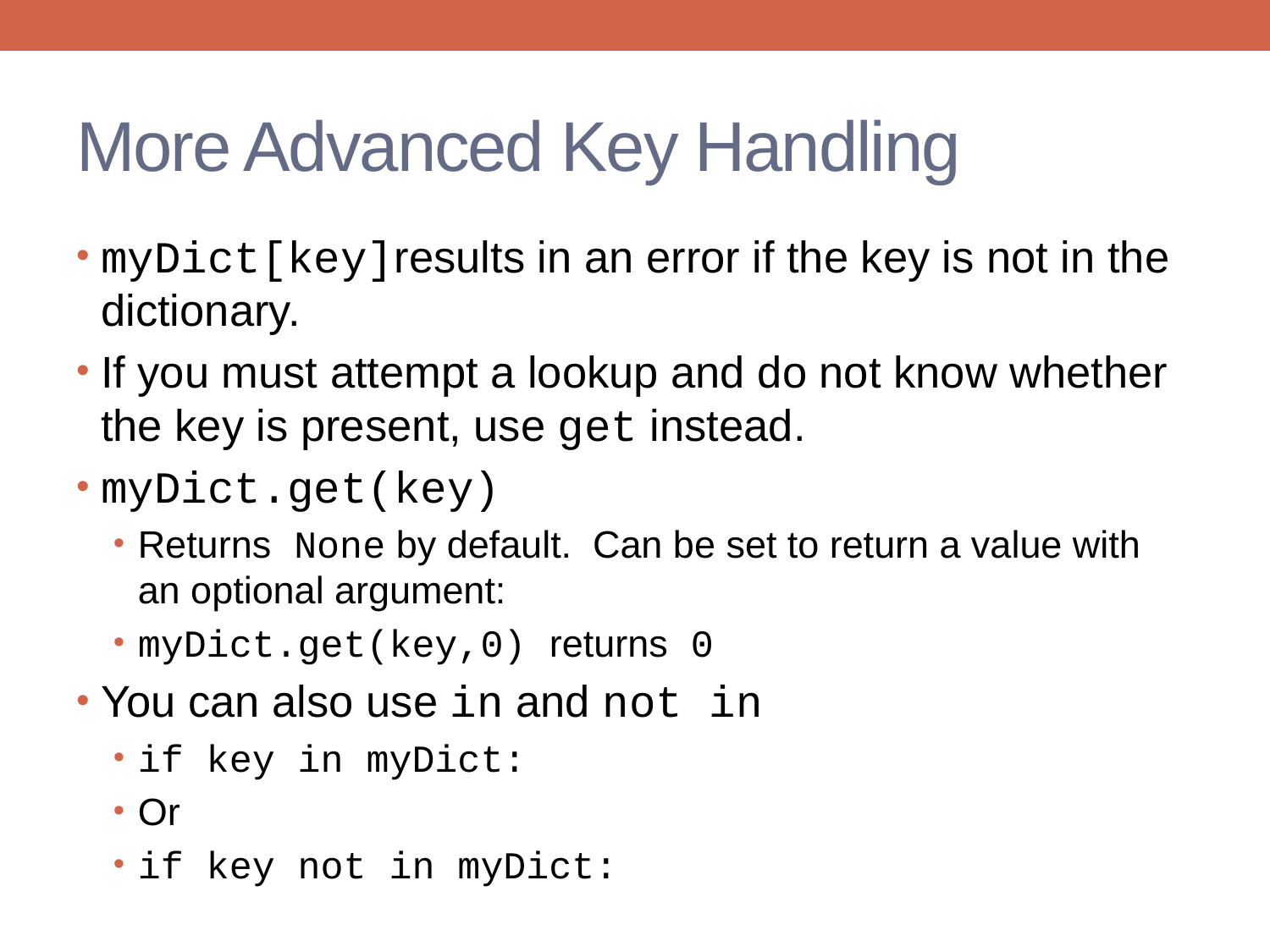

# More Advanced Key Handling
myDict[key]results in an error if the key is not in the dictionary.
If you must attempt a lookup and do not know whether the key is present, use get instead.
myDict.get(key)
Returns None by default.  Can be set to return a value with an optional argument:
myDict.get(key,0) returns 0
You can also use in and not in
if key in myDict:
Or
if key not in myDict: